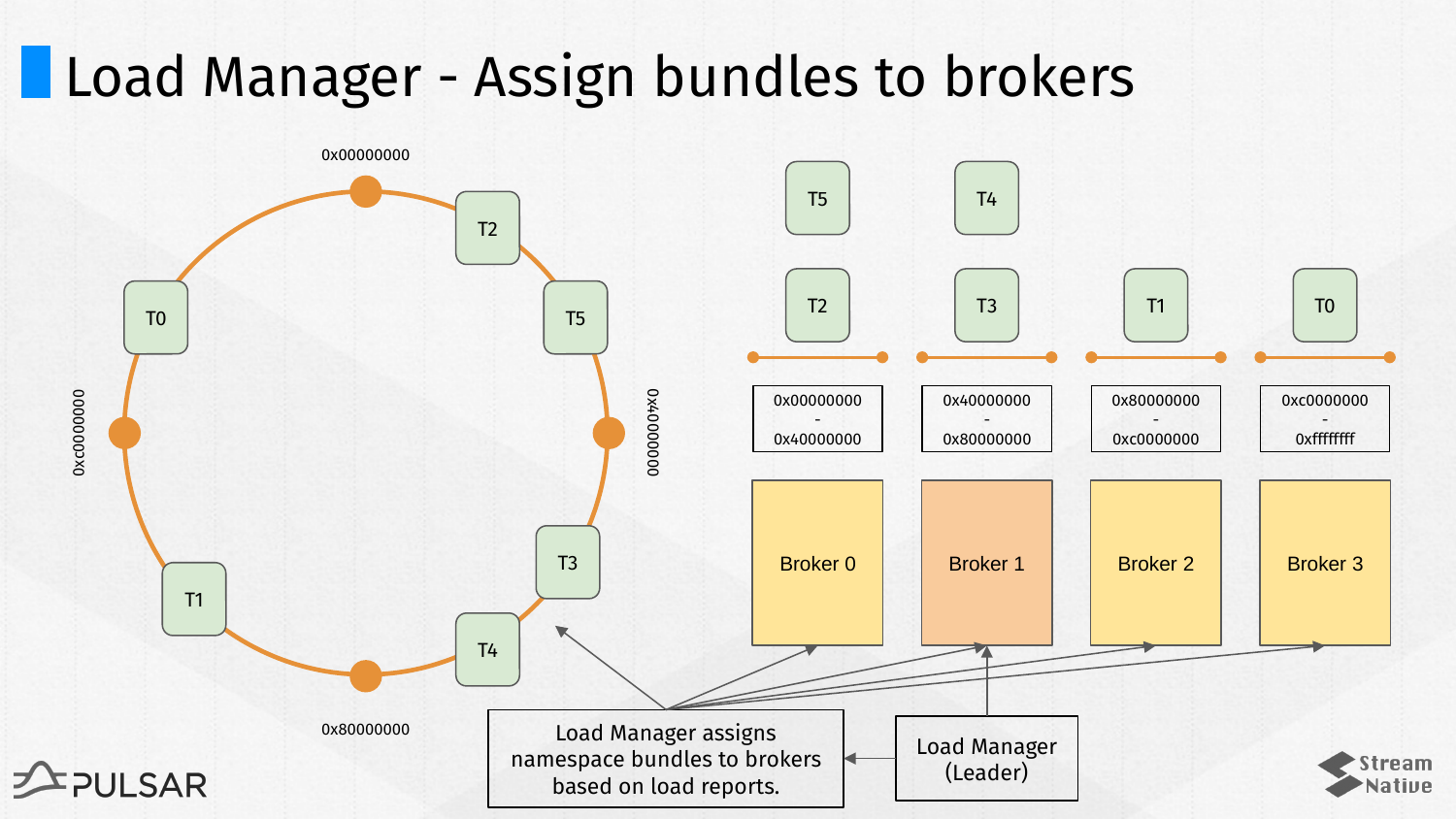

# Load Manager - Assign bundles to brokers
0x00000000

T2
T0
T5
0x40000000
0xc0000000

T3
T1
T4

0x80000000
T4
T5
T2
T3
T1
T0
0x00000000
-
0x40000000
0x40000000
-
0x80000000
0x80000000
-
0xc0000000
0xc0000000
-
0xffffffff
Broker 0
Broker 1
Broker 2
Broker 3
Load Manager assigns namespace bundles to brokers based on load reports.
Load Manager (Leader)